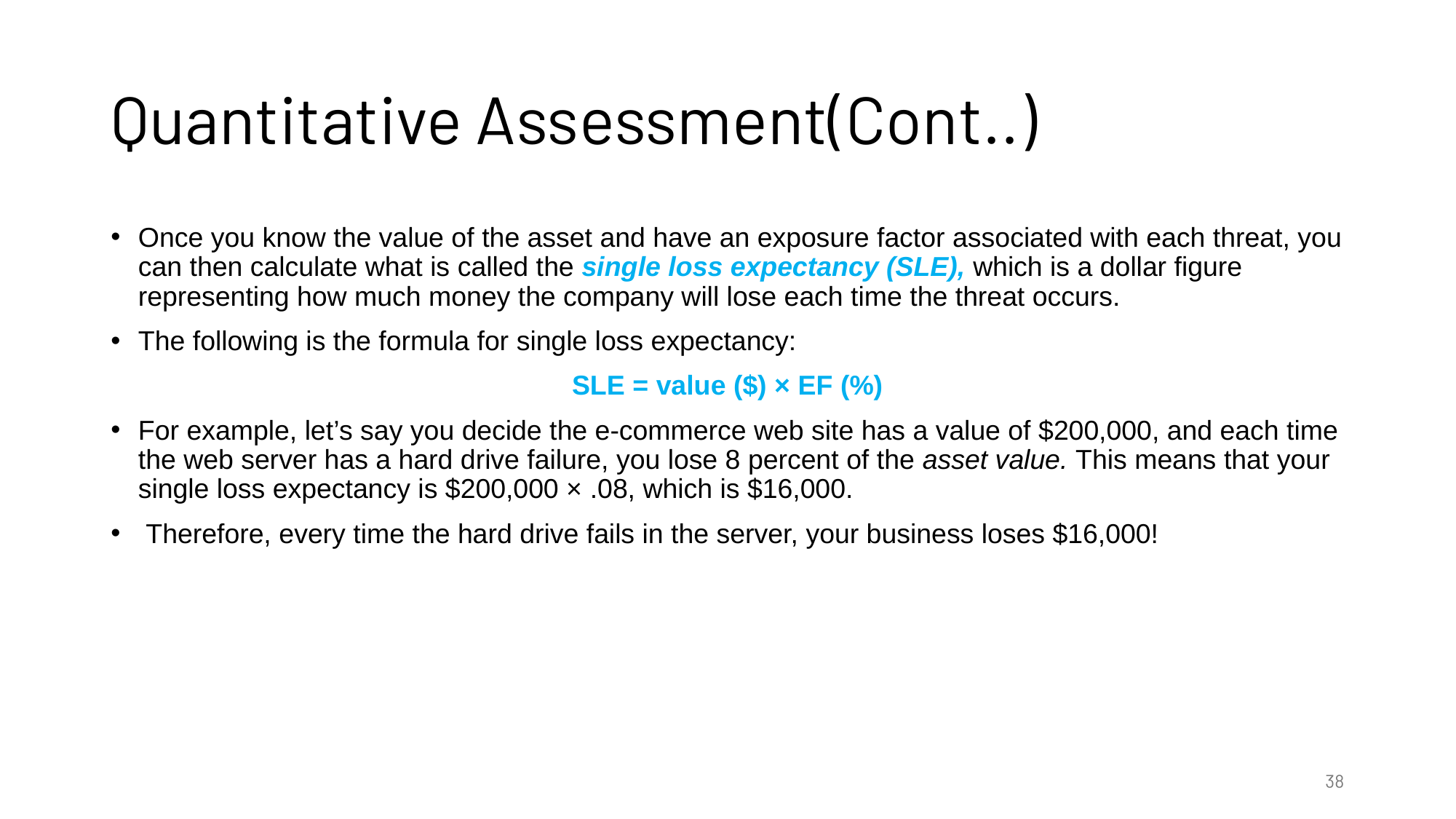

# Quantitative Assessment(Cont..)
Once you know the value of the asset and have an exposure factor associated with each threat, you can then calculate what is called the single loss expectancy (SLE), which is a dollar figure representing how much money the company will lose each time the threat occurs.
The following is the formula for single loss expectancy:
SLE = value ($) × EF (%)
For example, let’s say you decide the e-commerce web site has a value of $200,000, and each time the web server has a hard drive failure, you lose 8 percent of the asset value. This means that your single loss expectancy is $200,000 × .08, which is $16,000.
 Therefore, every time the hard drive fails in the server, your business loses $16,000!
38